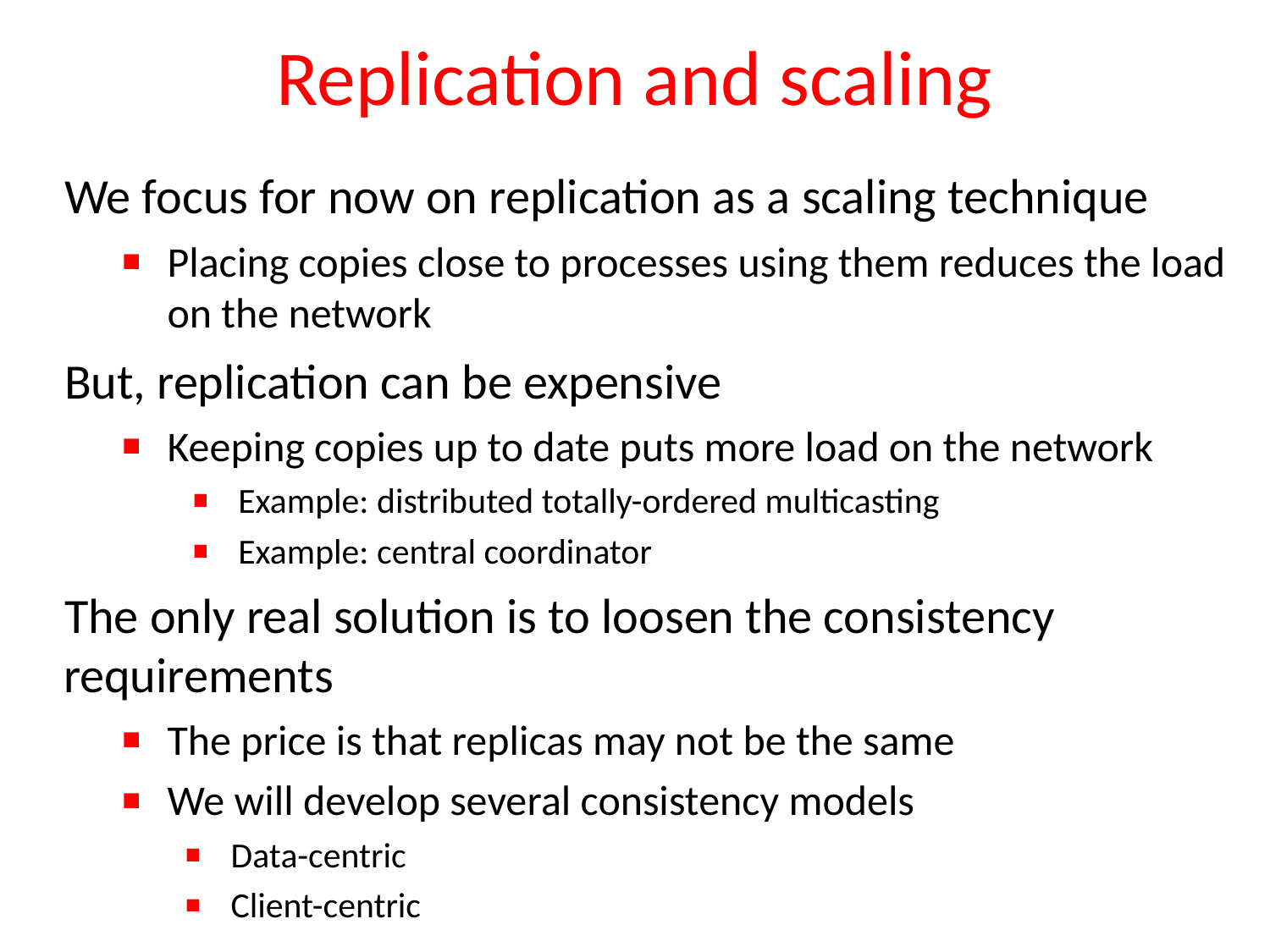

# Replication and scaling
We focus for now on replication as a scaling technique
Placing copies close to processes using them reduces the load on the network
But, replication can be expensive
Keeping copies up to date puts more load on the network
Example: distributed totally-ordered multicasting
Example: central coordinator
The only real solution is to loosen the consistency requirements
The price is that replicas may not be the same
We will develop several consistency models
Data-centric
Client-centric